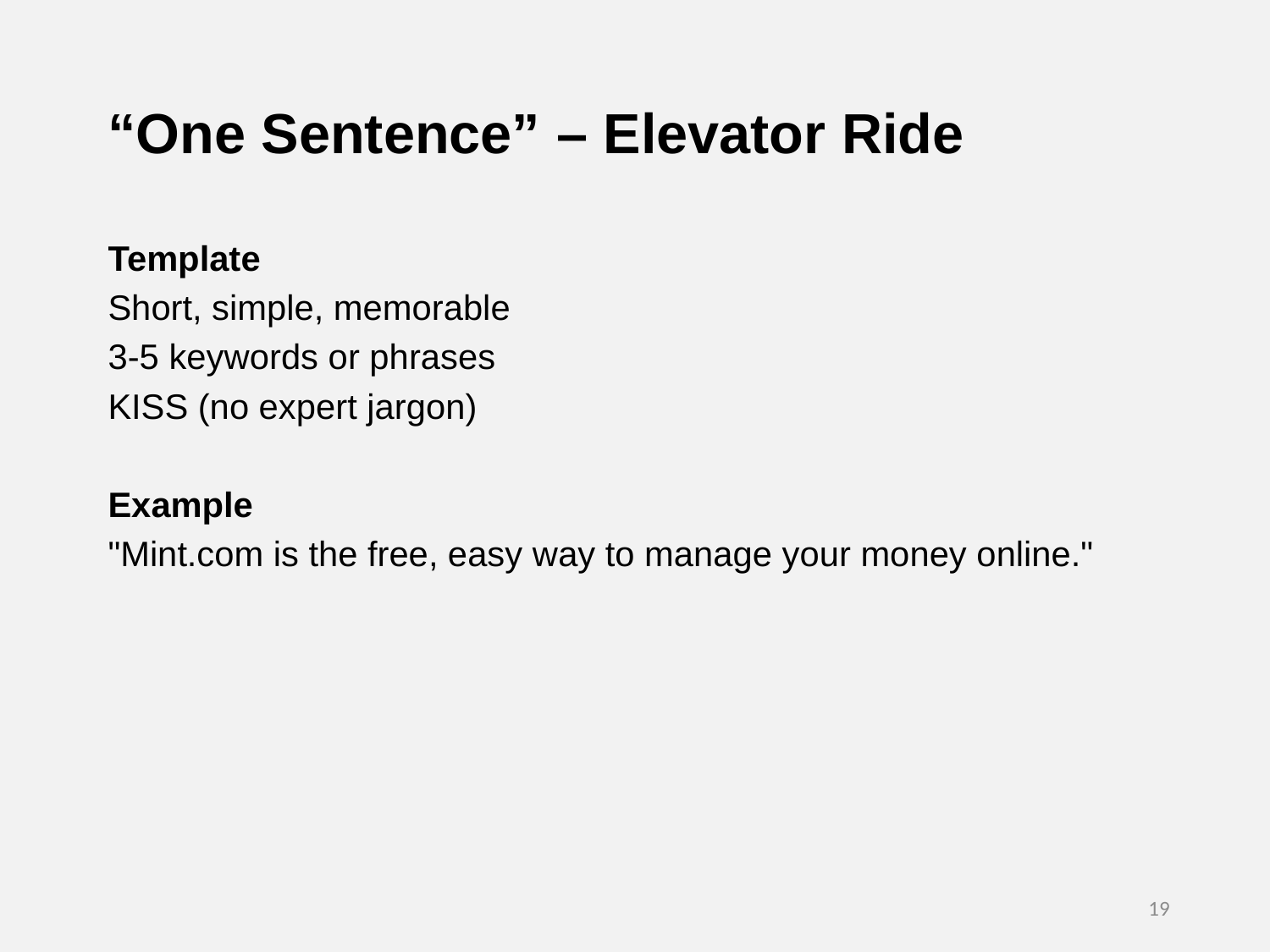

“One Sentence” – Elevator Ride
Template
Short, simple, memorable
3-5 keywords or phrases
KISS (no expert jargon)

Example
"Mint.com is the free, easy way to manage your money online."
19